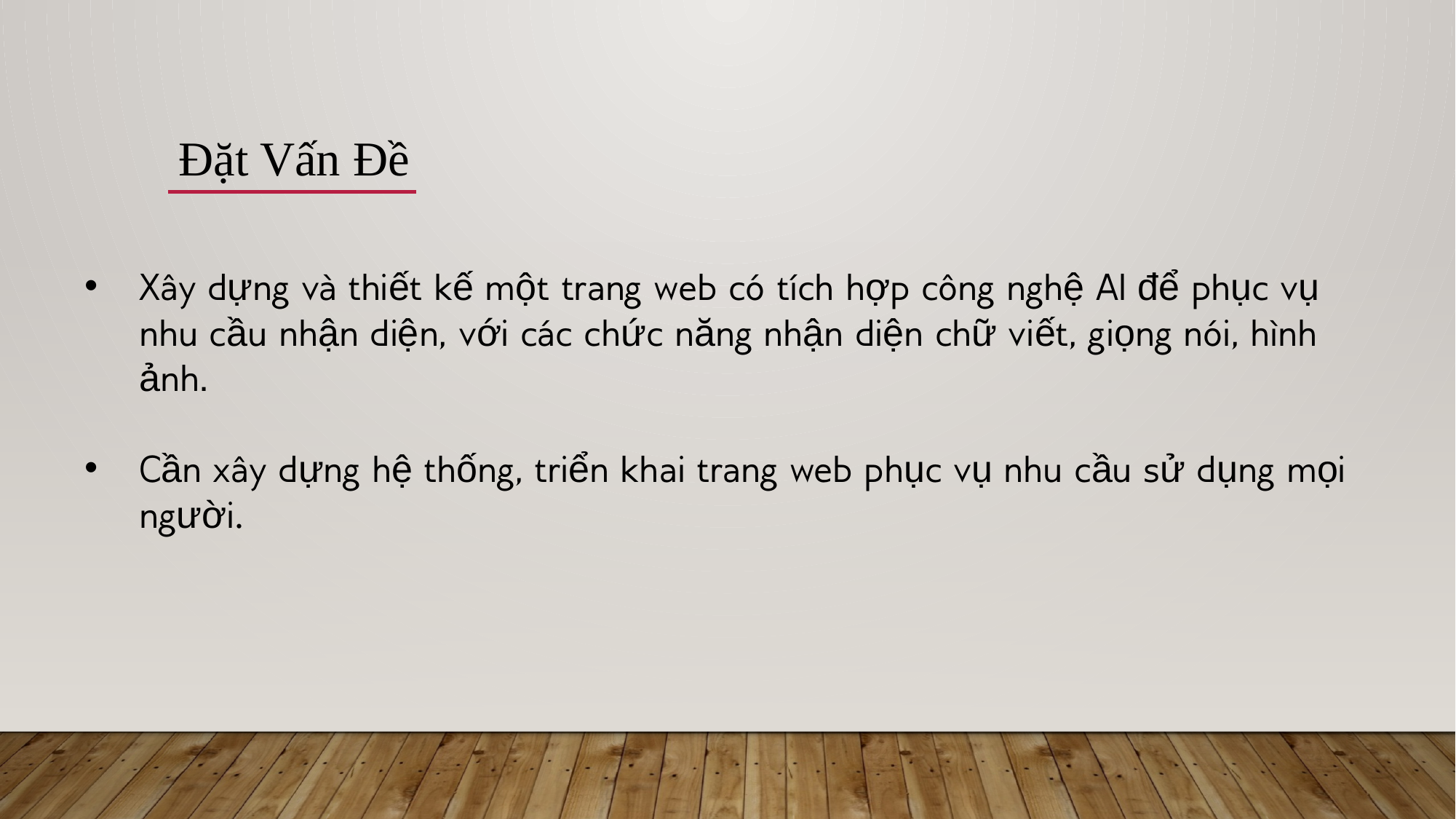

Đặt Vấn Đề

Xây dựng và thiết kế một trang web có tích hợp công nghệ AI để phục vụ nhu cầu nhận diện, với các chức năng nhận diện chữ viết, giọng nói, hình ảnh.

Cần xây dựng hệ thống, triển khai trang web phục vụ nhu cầu sử dụng mọi người.